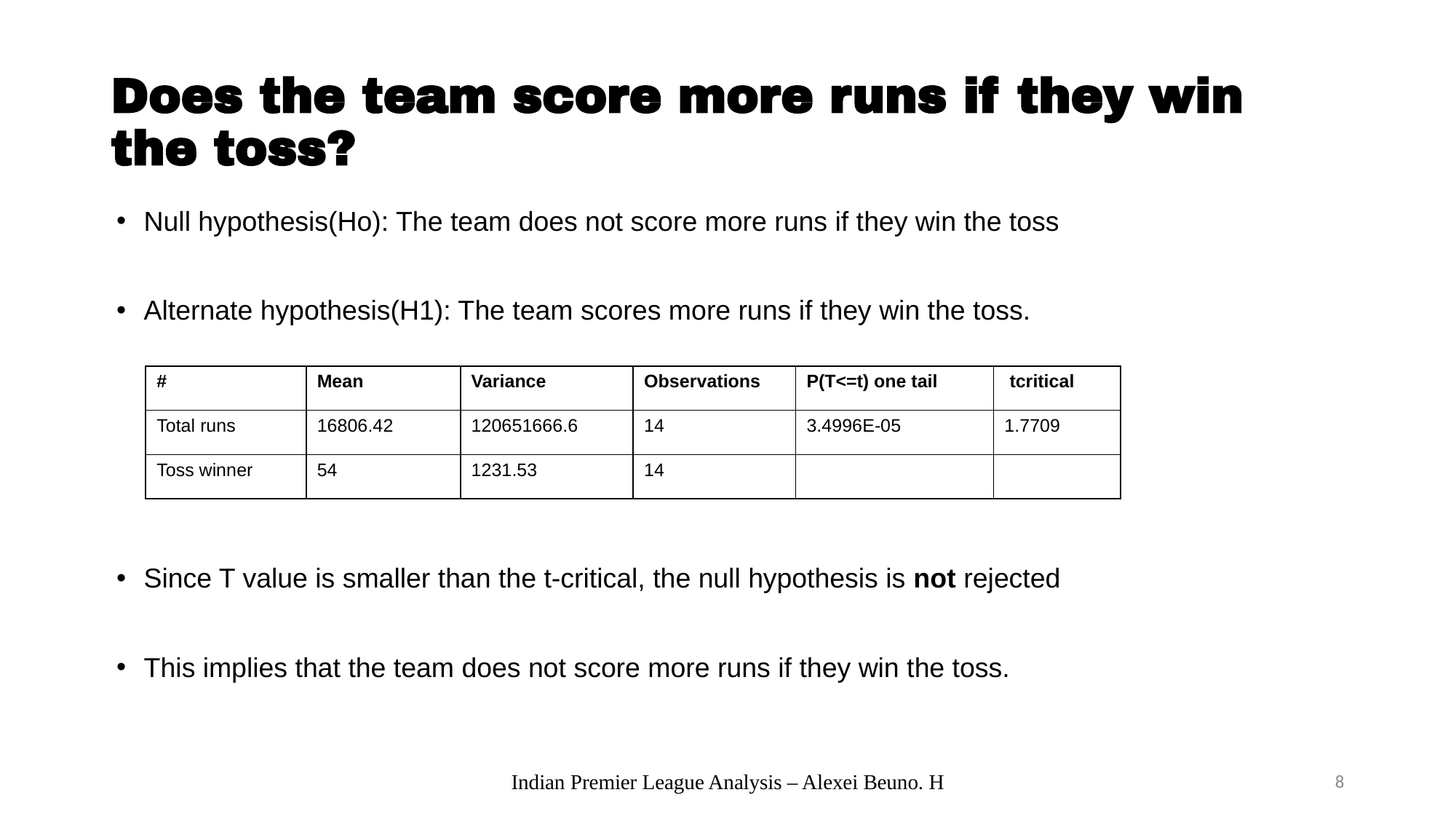

# Does the team score more runs if they win the toss?
Null hypothesis(Ho): The team does not score more runs if they win the toss

Alternate hypothesis(H1): The team scores more runs if they win the toss.

Since T value is smaller than the t-critical, the null hypothesis is not rejected

This implies that the team does not score more runs if they win the toss.

| # | Mean | Variance | Observations | P(T<=t) one tail | tcritical |
| --- | --- | --- | --- | --- | --- |
| Total runs | 16806.42 | 120651666.6 | 14 | 3.4996E-05 | 1.7709 |
| Toss winner | 54 | 1231.53 | 14 |  |  |
Indian Premier League Analysis – Alexei Beuno. H
8